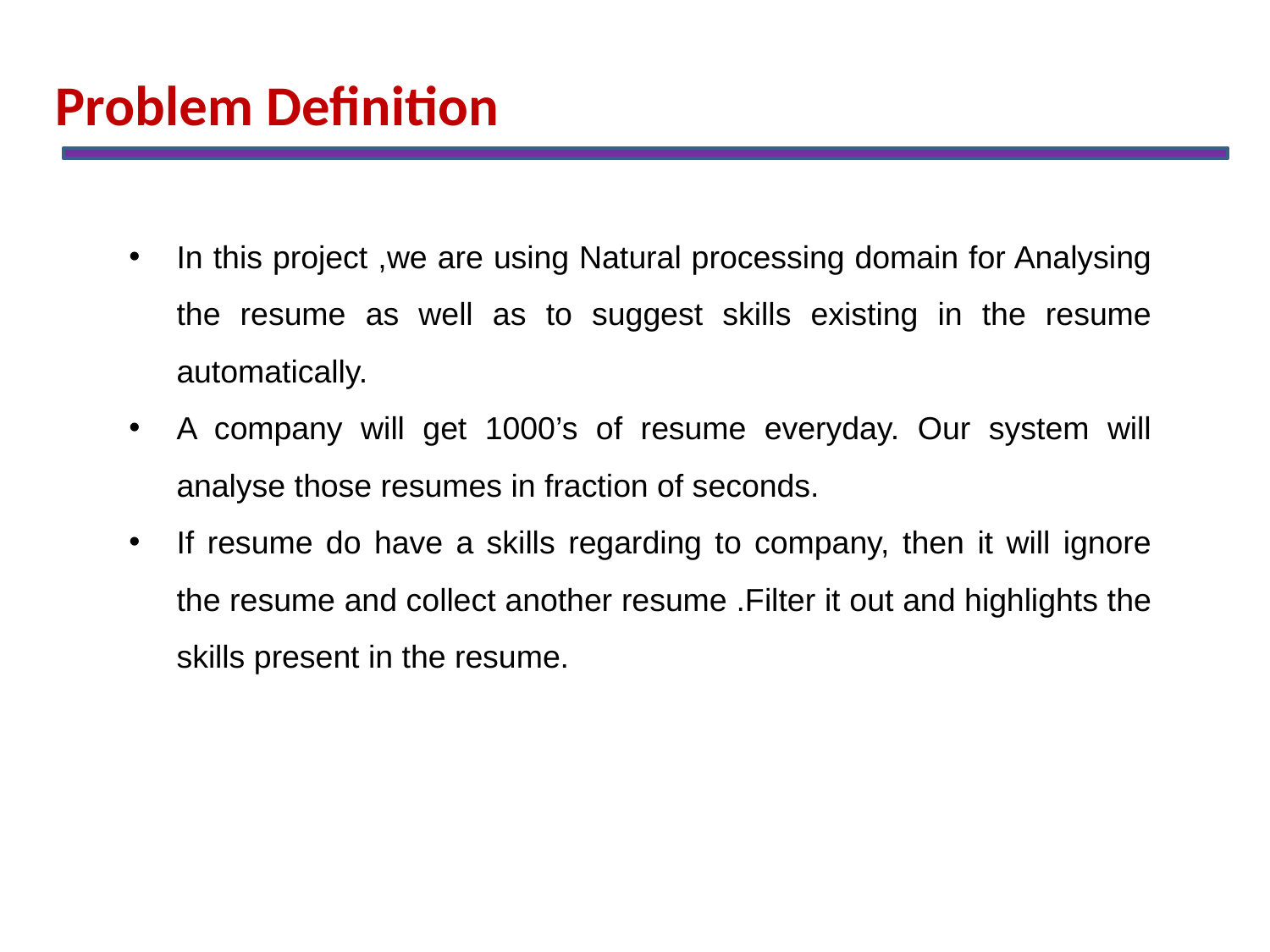

Problem Definition

In this project ,we are using Natural processing domain for Analysing the resume as well as to suggest skills existing in the resume automatically.
A company will get 1000’s of resume everyday. Our system will analyse those resumes in fraction of seconds.
If resume do have a skills regarding to company, then it will ignore the resume and collect another resume .Filter it out and highlights the skills present in the resume.